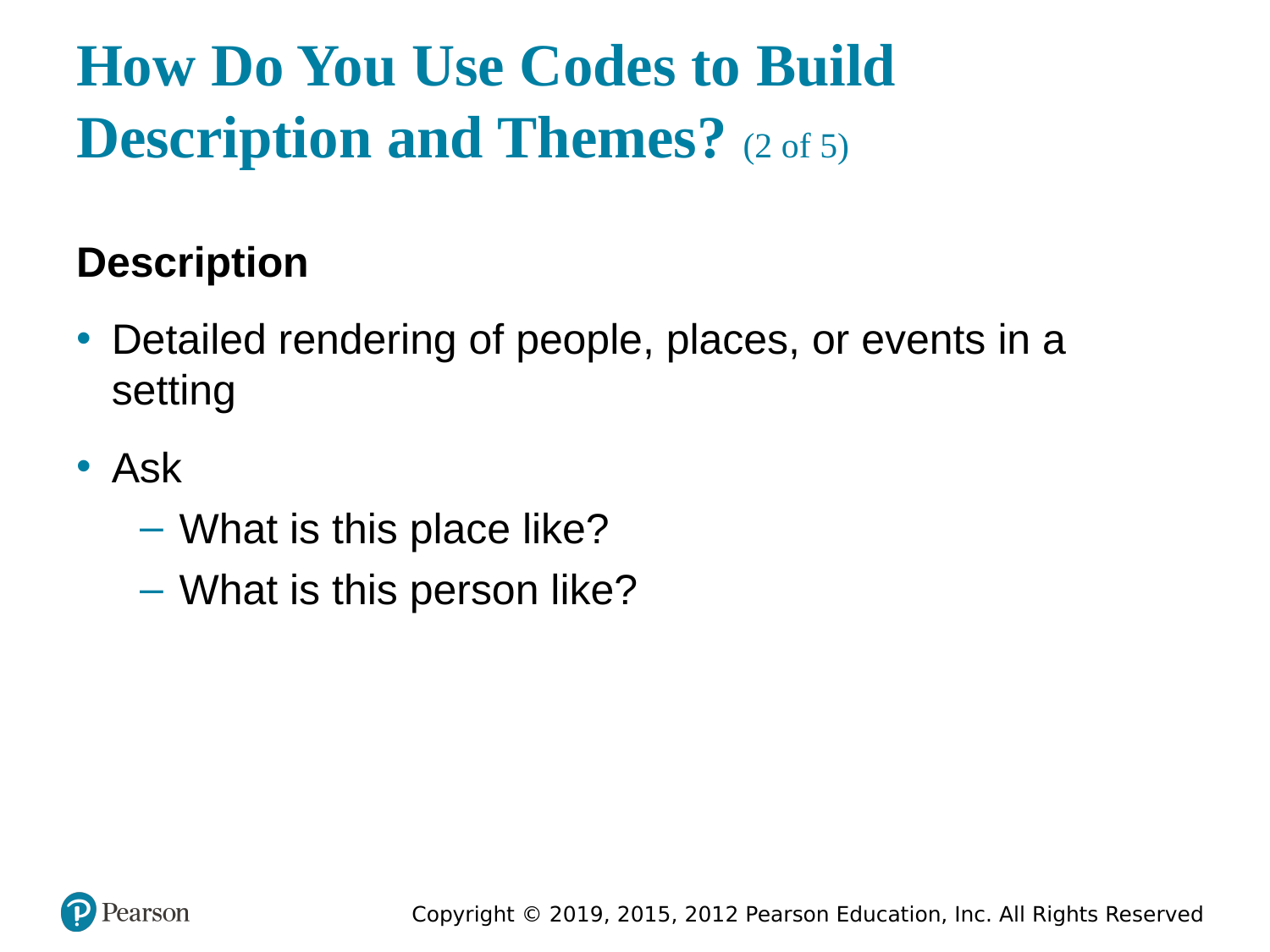

# How Do You Use Codes to Build Description and Themes? (2 of 5)
Description
Detailed rendering of people, places, or events in a setting
Ask
What is this place like?
What is this person like?